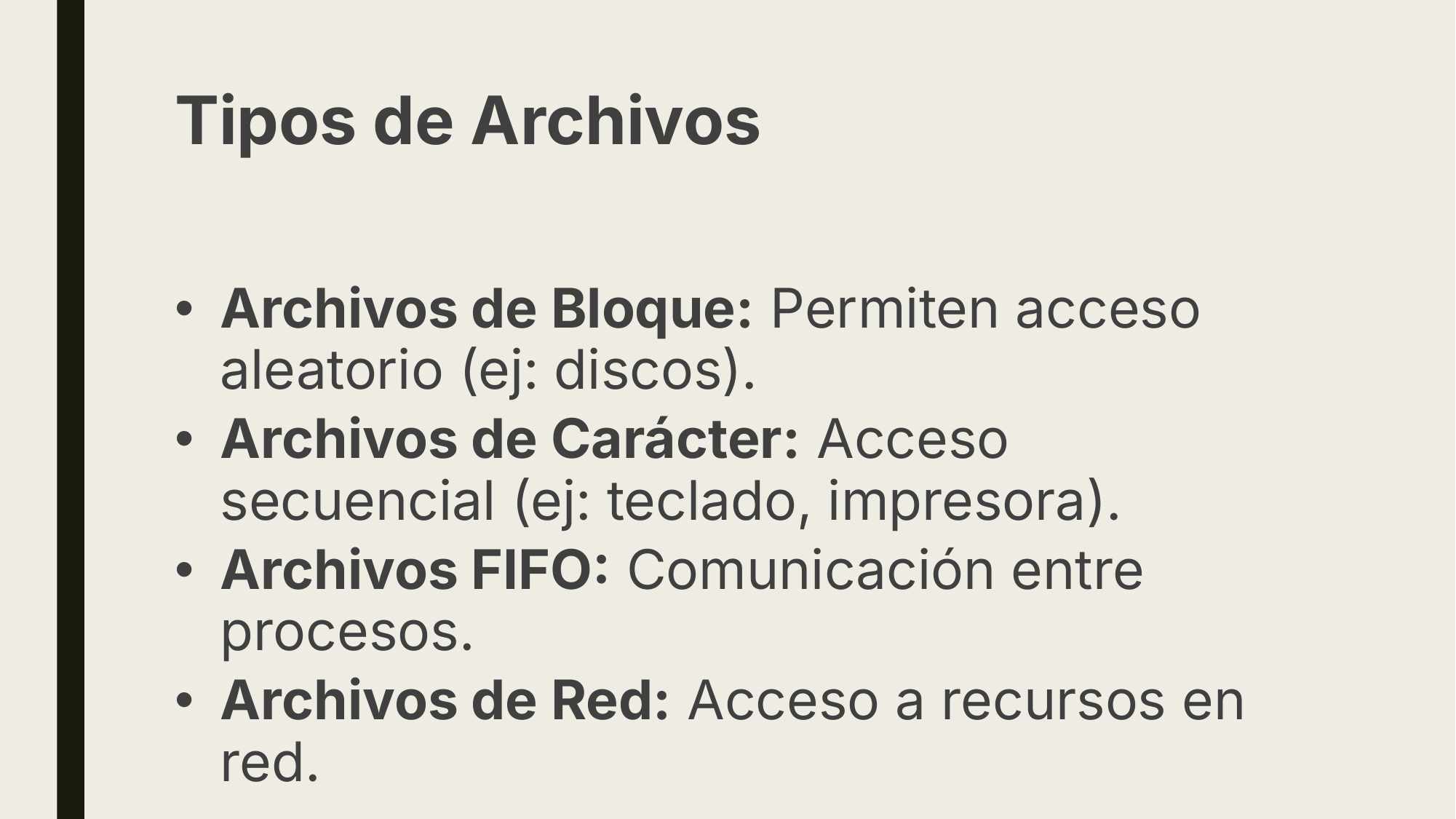

# Tipos de Archivos
Archivos de Bloque: Permiten acceso aleatorio (ej: discos).
Archivos de Carácter: Acceso secuencial (ej: teclado, impresora).
Archivos FIFO: Comunicación entre procesos.
Archivos de Red: Acceso a recursos en red.